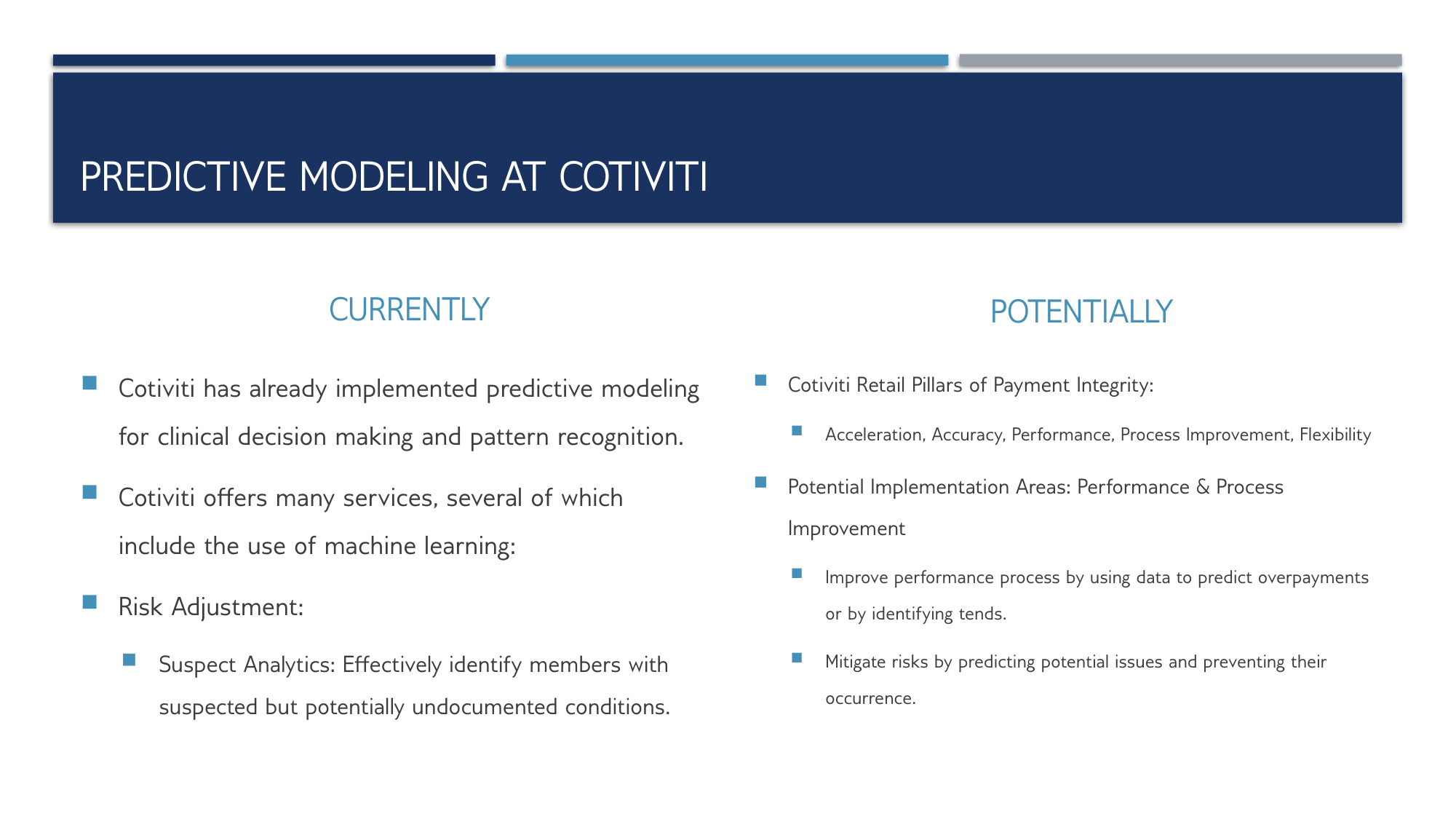

# Predictive modeling At Cotiviti
CURRENTLY
POTENTIALLY
Cotiviti has already implemented predictive modeling for clinical decision making and pattern recognition.
Cotiviti offers many services, several of which include the use of machine learning:
Risk Adjustment:
Suspect Analytics: Effectively identify members with suspected but potentially undocumented conditions.
Cotiviti Retail Pillars of Payment Integrity:
Acceleration, Accuracy, Performance, Process Improvement, Flexibility
Potential Implementation Areas: Performance & Process Improvement
Improve performance process by using data to predict overpayments or by identifying tends.
Mitigate risks by predicting potential issues and preventing their occurrence.